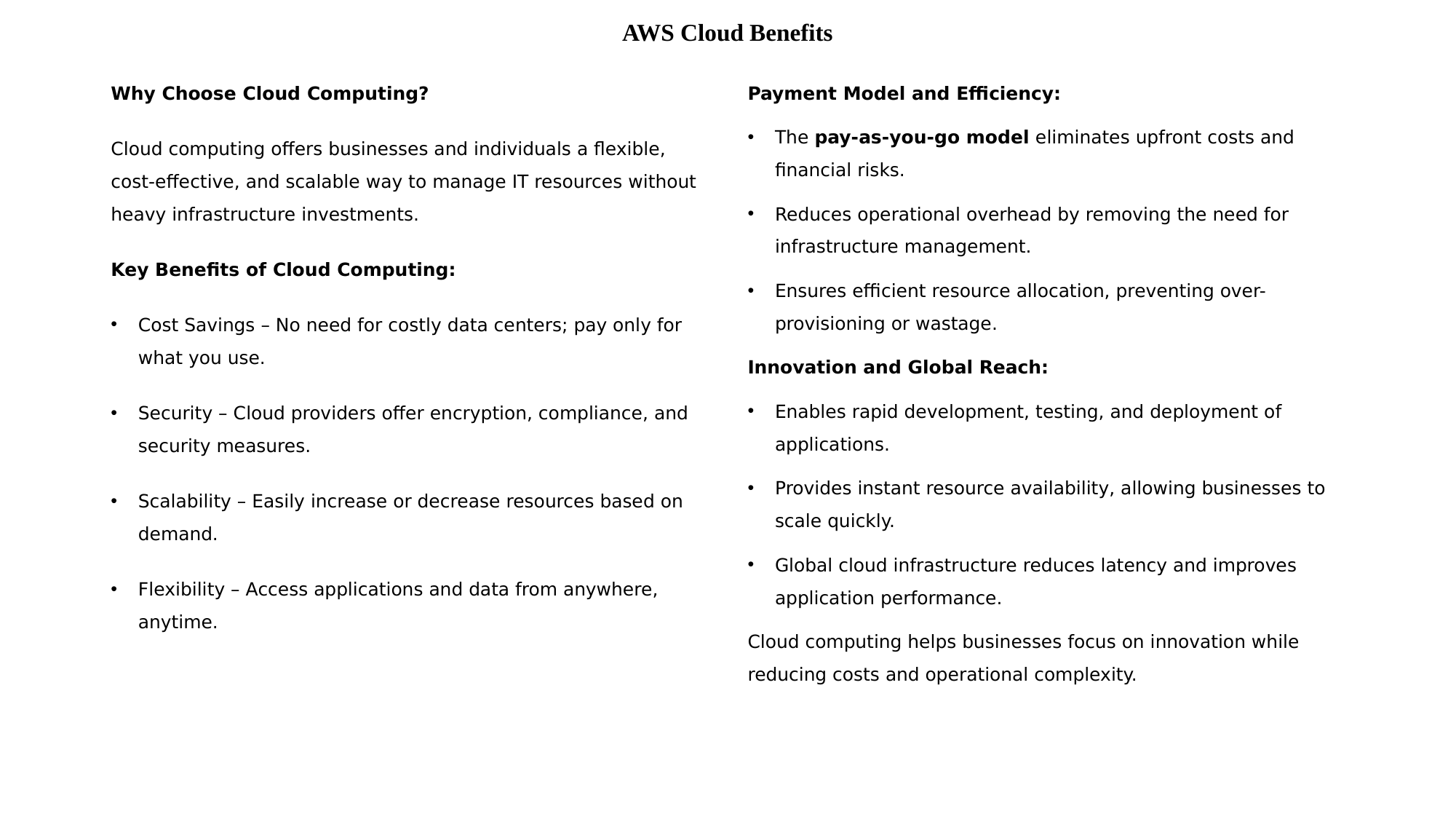

# AWS Cloud Benefits
Why Choose Cloud Computing?
Cloud computing offers businesses and individuals a flexible, cost-effective, and scalable way to manage IT resources without heavy infrastructure investments.
Key Benefits of Cloud Computing:
Cost Savings – No need for costly data centers; pay only for what you use.
Security – Cloud providers offer encryption, compliance, and security measures.
Scalability – Easily increase or decrease resources based on demand.
Flexibility – Access applications and data from anywhere, anytime.
Payment Model and Efficiency:
The pay-as-you-go model eliminates upfront costs and financial risks.
Reduces operational overhead by removing the need for infrastructure management.
Ensures efficient resource allocation, preventing over-provisioning or wastage.
Innovation and Global Reach:
Enables rapid development, testing, and deployment of applications.
Provides instant resource availability, allowing businesses to scale quickly.
Global cloud infrastructure reduces latency and improves application performance.
Cloud computing helps businesses focus on innovation while reducing costs and operational complexity.